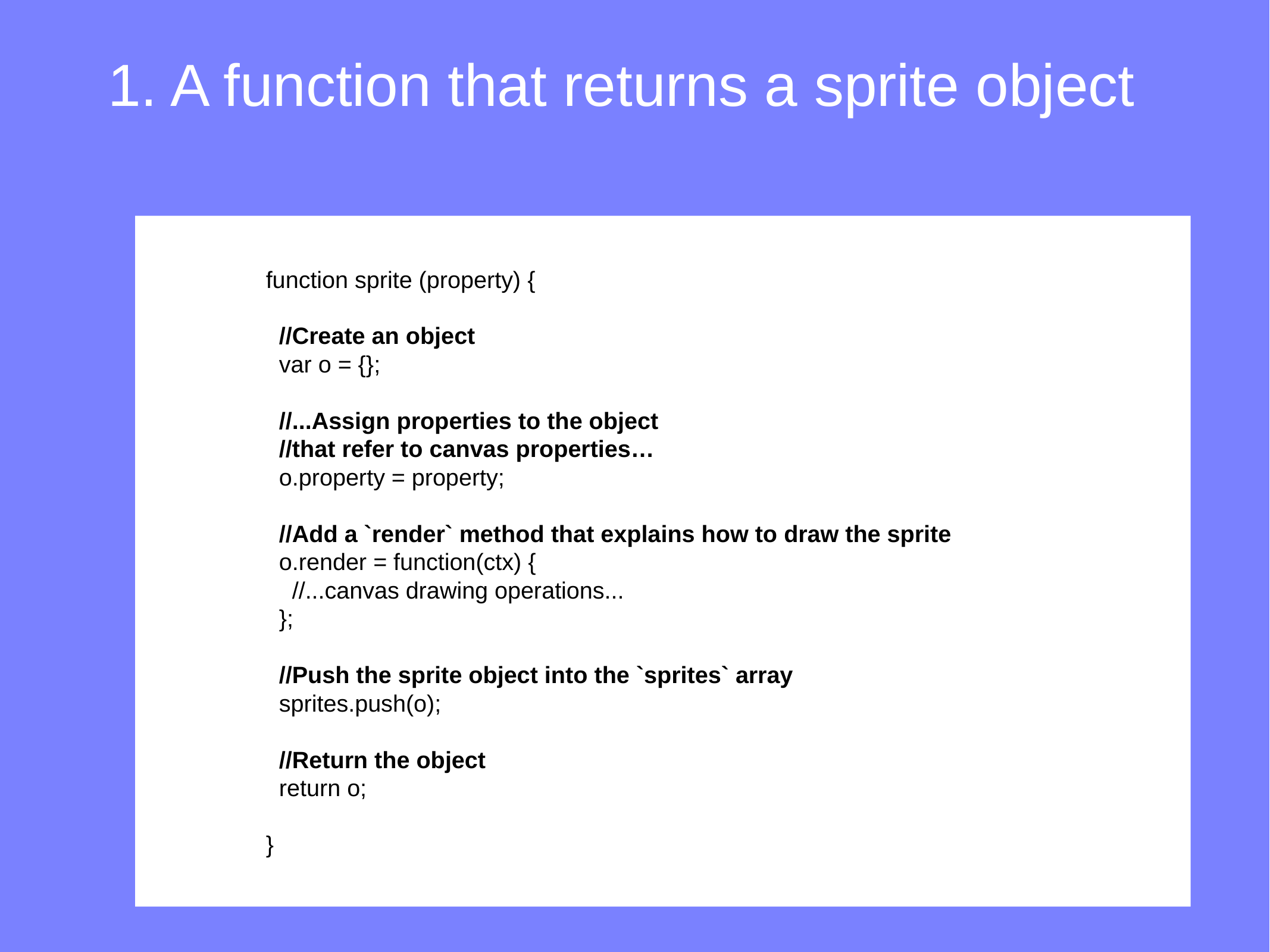

1. A function that returns a sprite object

function sprite (property) {

  //Create an object
  var o = {};

  //...Assign properties to the object
  //that refer to canvas properties…
  o.property = property;

  //Add a `render` method that explains how to draw the sprite
  o.render = function(ctx) {
    //...canvas drawing operations...
  };

  //Push the sprite object into the `sprites` array
  sprites.push(o);

  //Return the object
  return o;

}